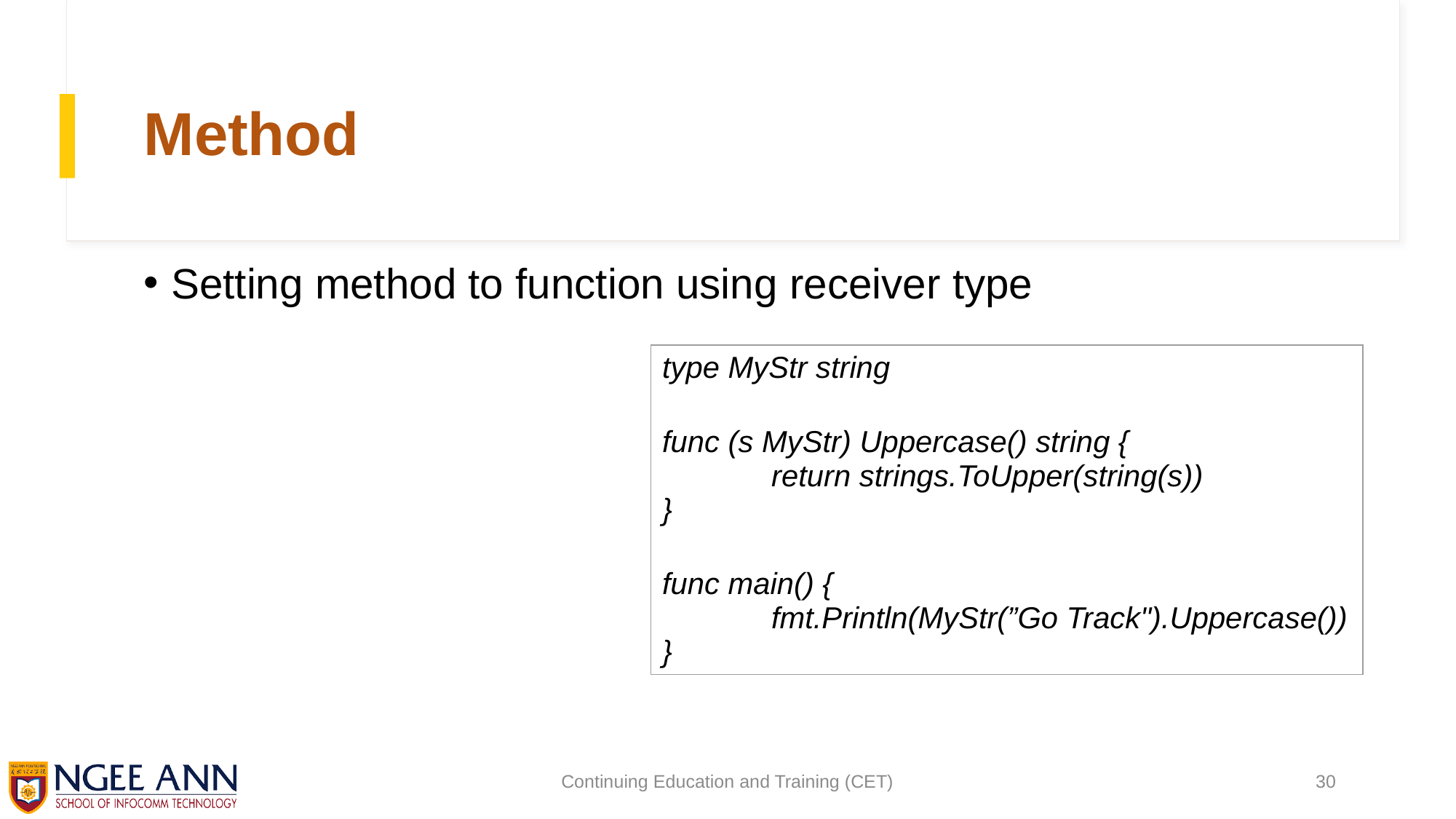

# Method
Setting method to function using receiver type

| type MyStr string func (s MyStr) Uppercase() string { return strings.ToUpper(string(s)) } func main() { fmt.Println(MyStr(”Go Track").Uppercase()) } |
| --- |
Continuing Education and Training (CET)
30